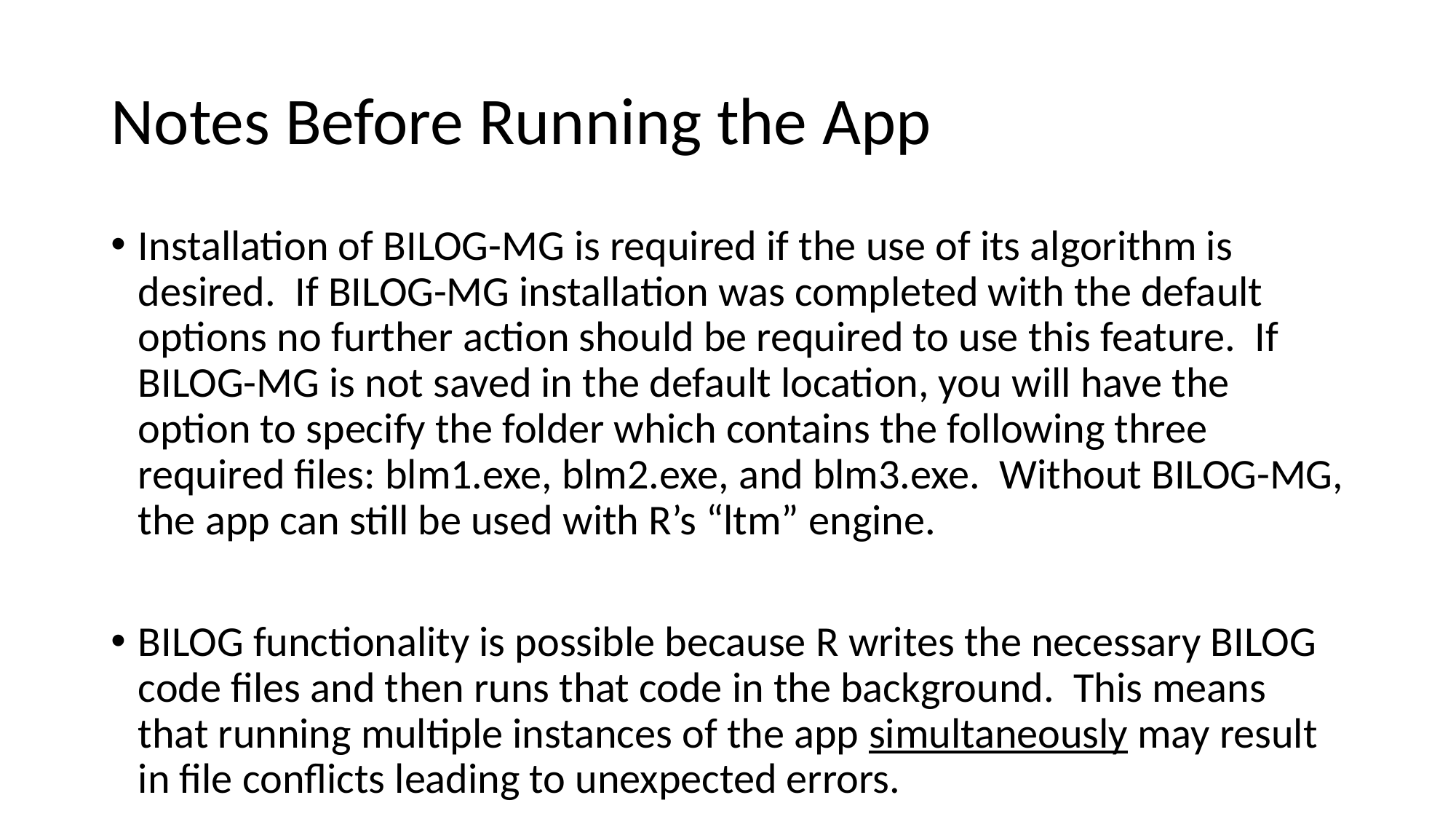

# Notes Before Running the App
Installation of BILOG-MG is required if the use of its algorithm is desired.  If BILOG-MG installation was completed with the default options no further action should be required to use this feature.  If BILOG-MG is not saved in the default location, you will have the option to specify the folder which contains the following three required files: blm1.exe, blm2.exe, and blm3.exe.  Without BILOG-MG, the app can still be used with R’s “ltm” engine.

BILOG functionality is possible because R writes the necessary BILOG code files and then runs that code in the background.  This means that running multiple instances of the app simultaneously may result in file conflicts leading to unexpected errors.